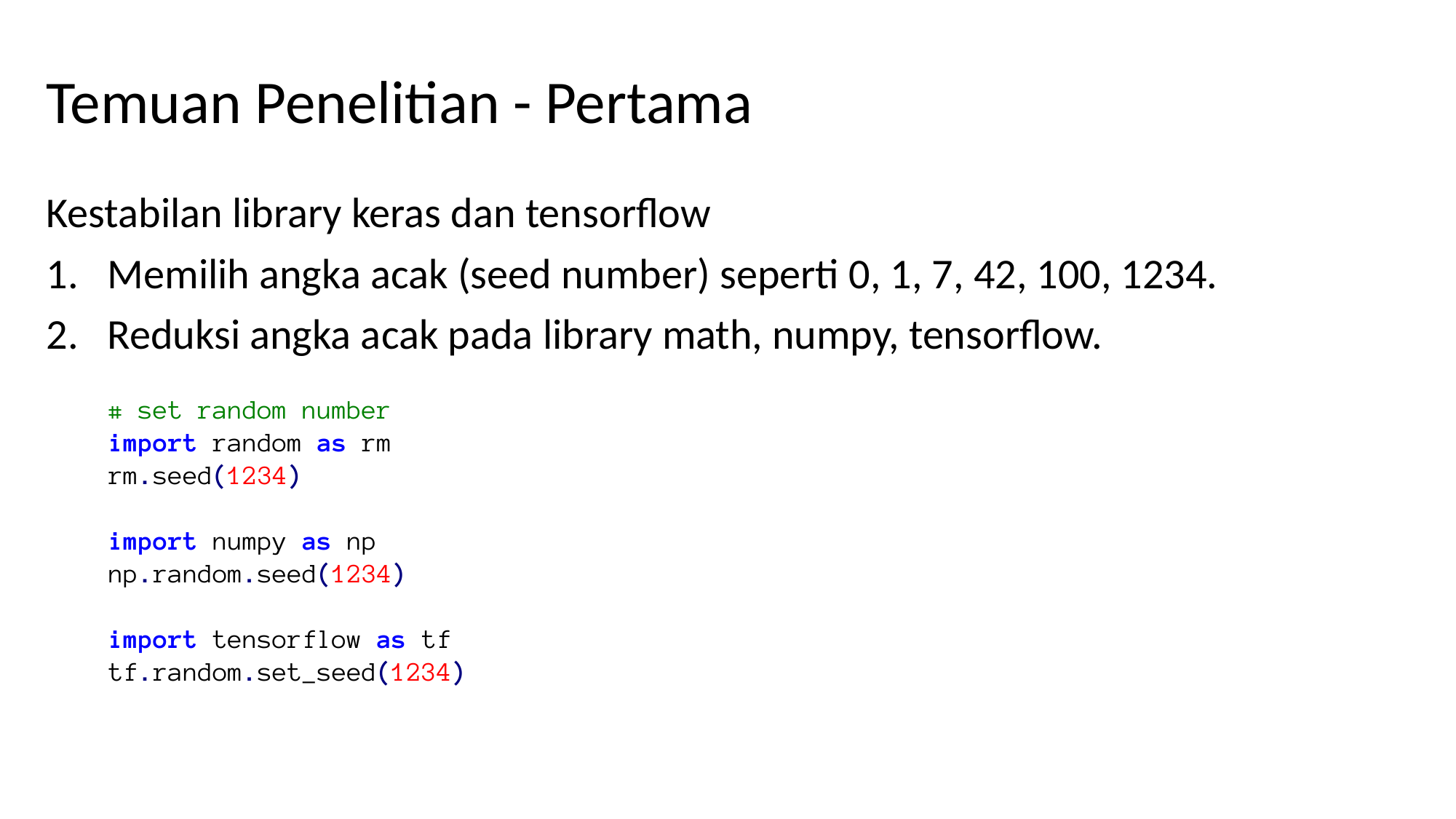

# Temuan Penelitian - Pertama
Kestabilan library keras dan tensorflow
Memilih angka acak (seed number) seperti 0, 1, 7, 42, 100, 1234.
Reduksi angka acak pada library math, numpy, tensorflow.

# set random number
import random as rm
rm.seed(1234)

import numpy as np
np.random.seed(1234)

import tensorflow as tf
tf.random.set_seed(1234)